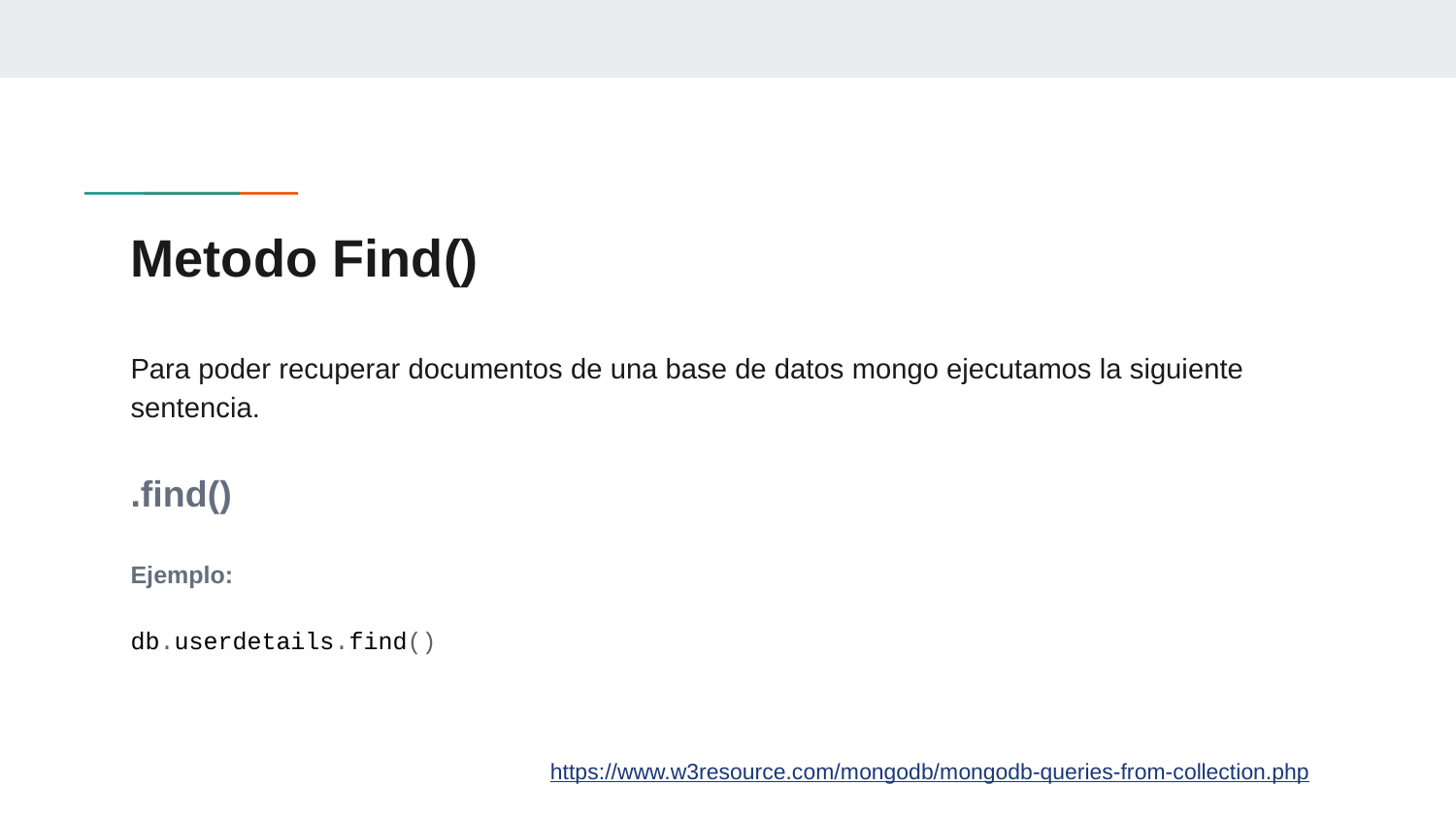

# Metodo Find()
Para poder recuperar documentos de una base de datos mongo ejecutamos la siguiente sentencia.
.find()
Ejemplo:
db.userdetails.find()

https://www.w3resource.com/mongodb/mongodb-queries-from-collection.php